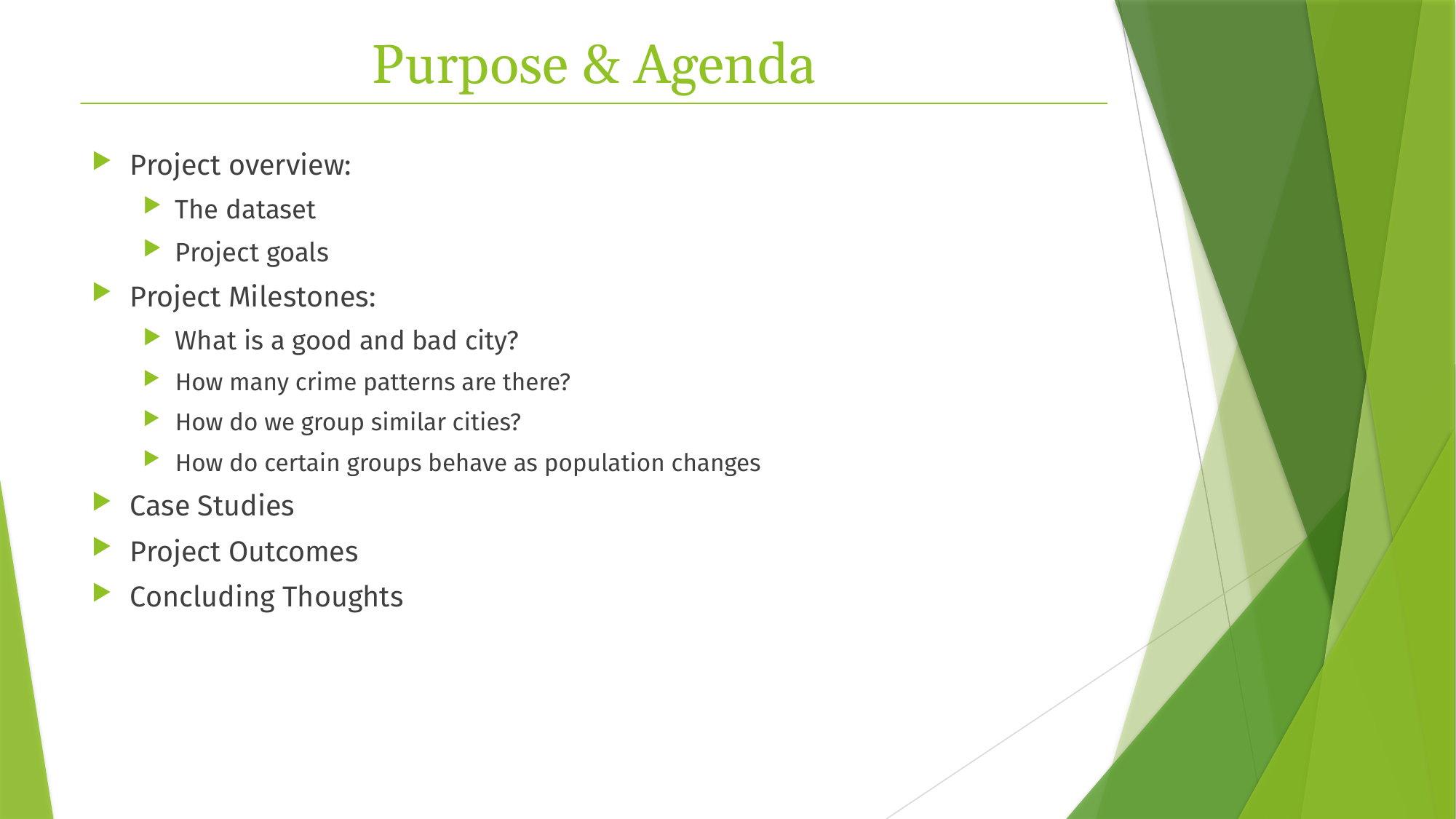

# Purpose & Agenda
Project overview:
The dataset
Project goals
Project Milestones:
What is a good and bad city?
How many crime patterns are there?
How do we group similar cities?
How do certain groups behave as population changes
Case Studies
Project Outcomes
Concluding Thoughts